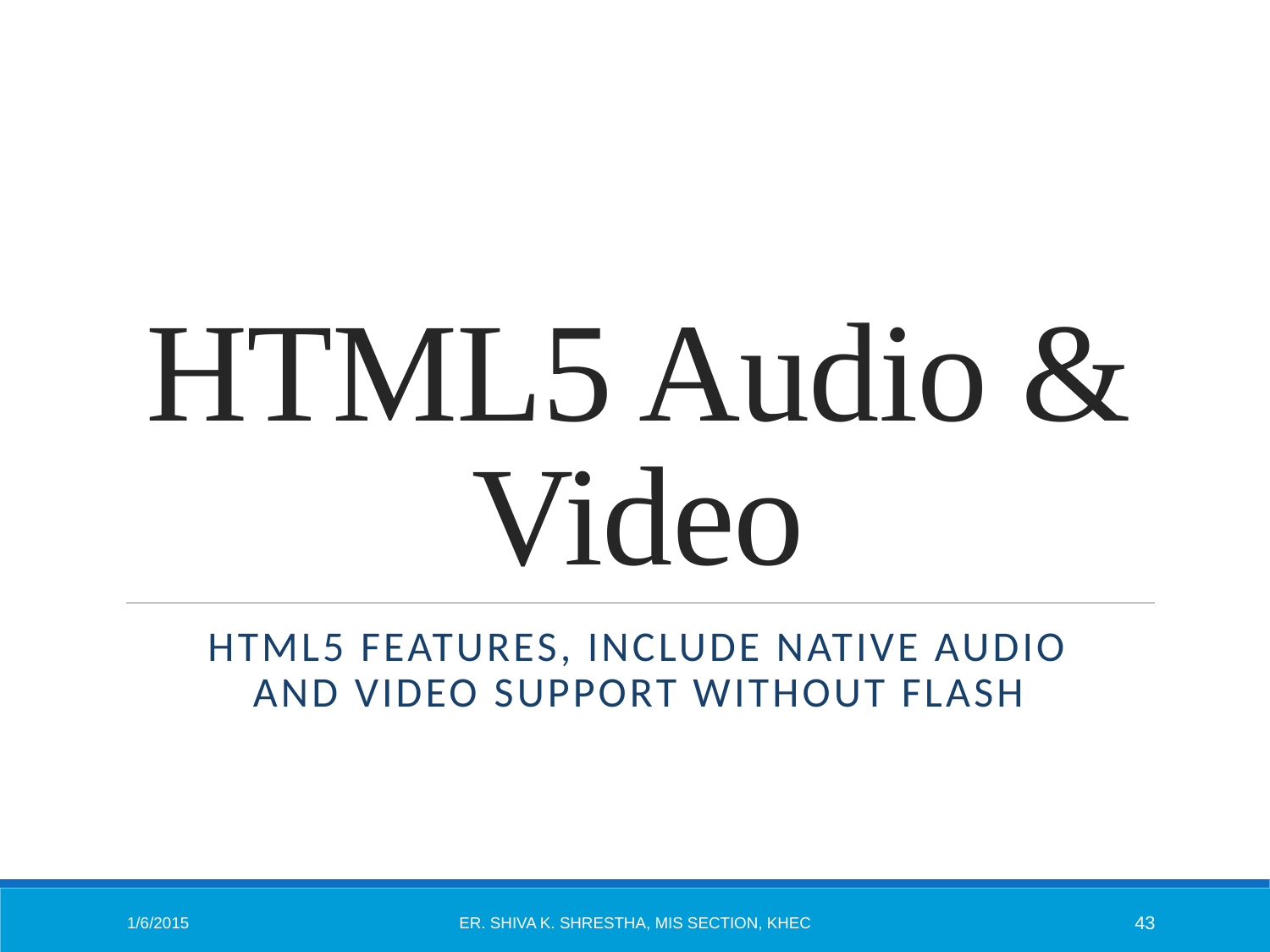

# HTML5 Audio & Video
HTML5 features, include native audio and video support without Flash
1/6/2015
Er. Shiva K. Shrestha, MIS Section, KhEC
43